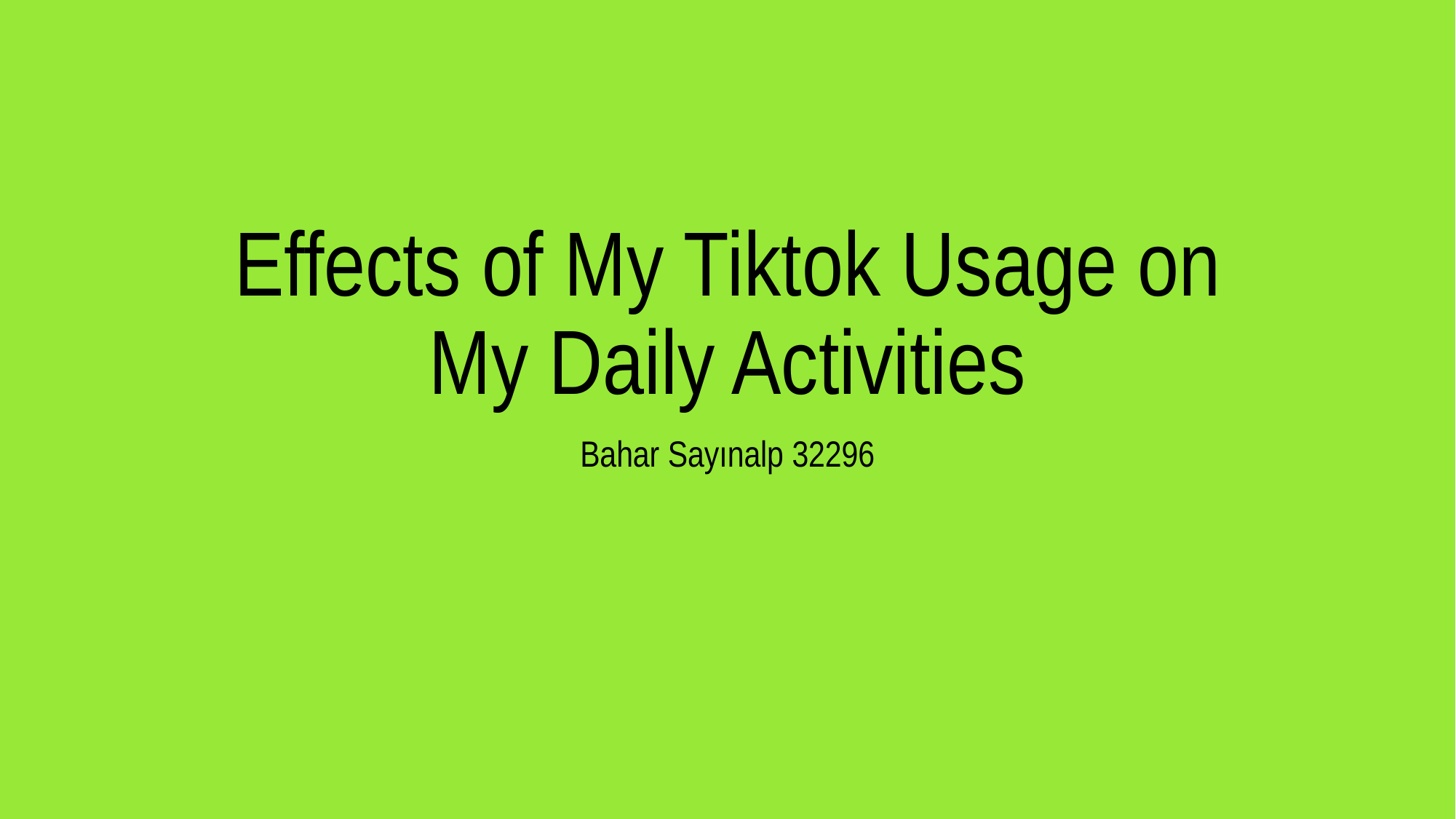

# Effects of My Tiktok Usage on My Daily Activities
Bahar Sayınalp 32296